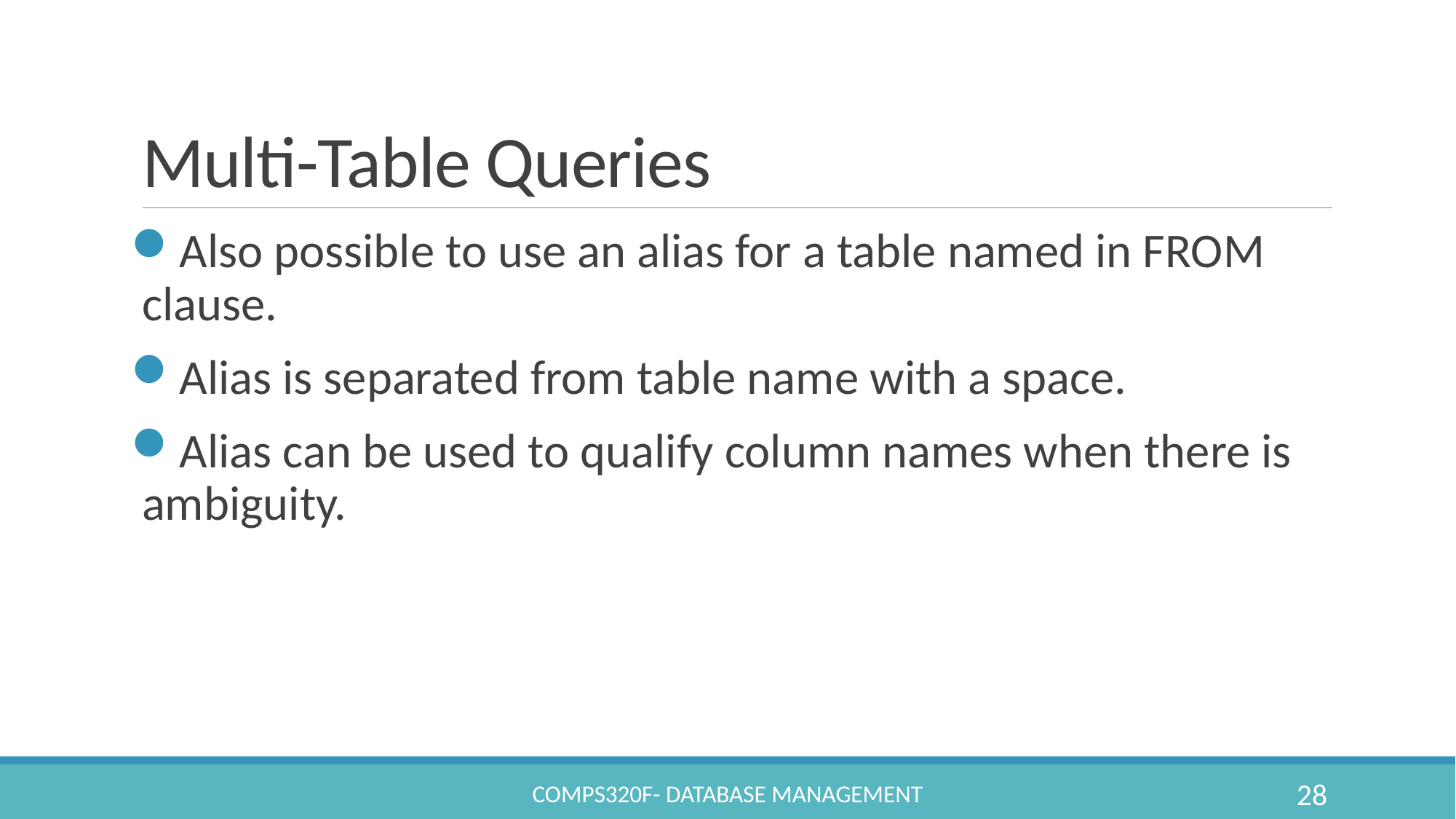

# Multi-Table Queries
Also possible to use an alias for a table named in FROM clause.
Alias is separated from table name with a space.
Alias can be used to qualify column names when there is ambiguity.
COMPS320F- Database Management
28